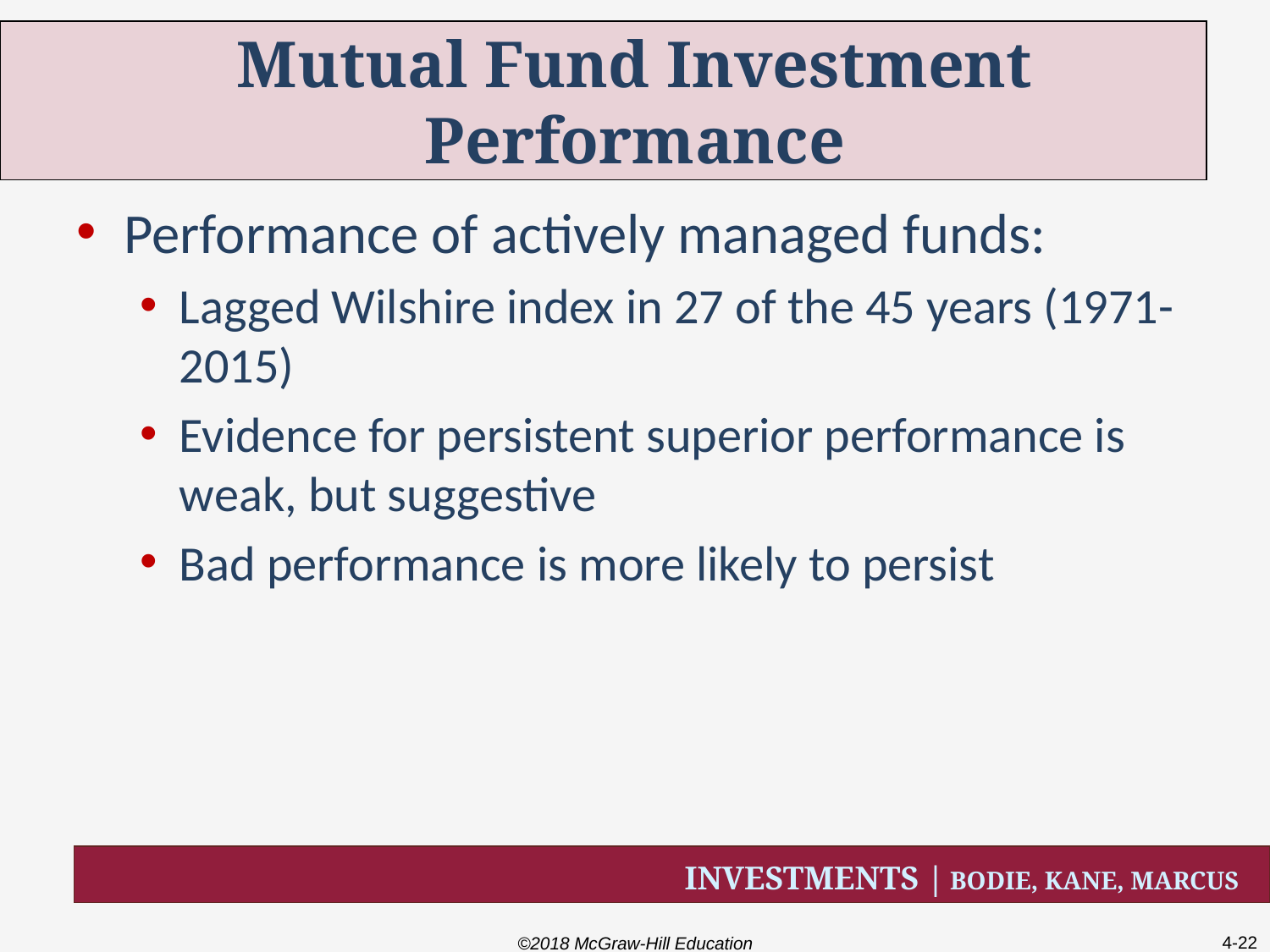

# Mutual Fund Investment Performance
Performance of actively managed funds:
Lagged Wilshire index in 27 of the 45 years (1971-2015)
Evidence for persistent superior performance is weak, but suggestive
Bad performance is more likely to persist
©2018 McGraw-Hill Education
4-22